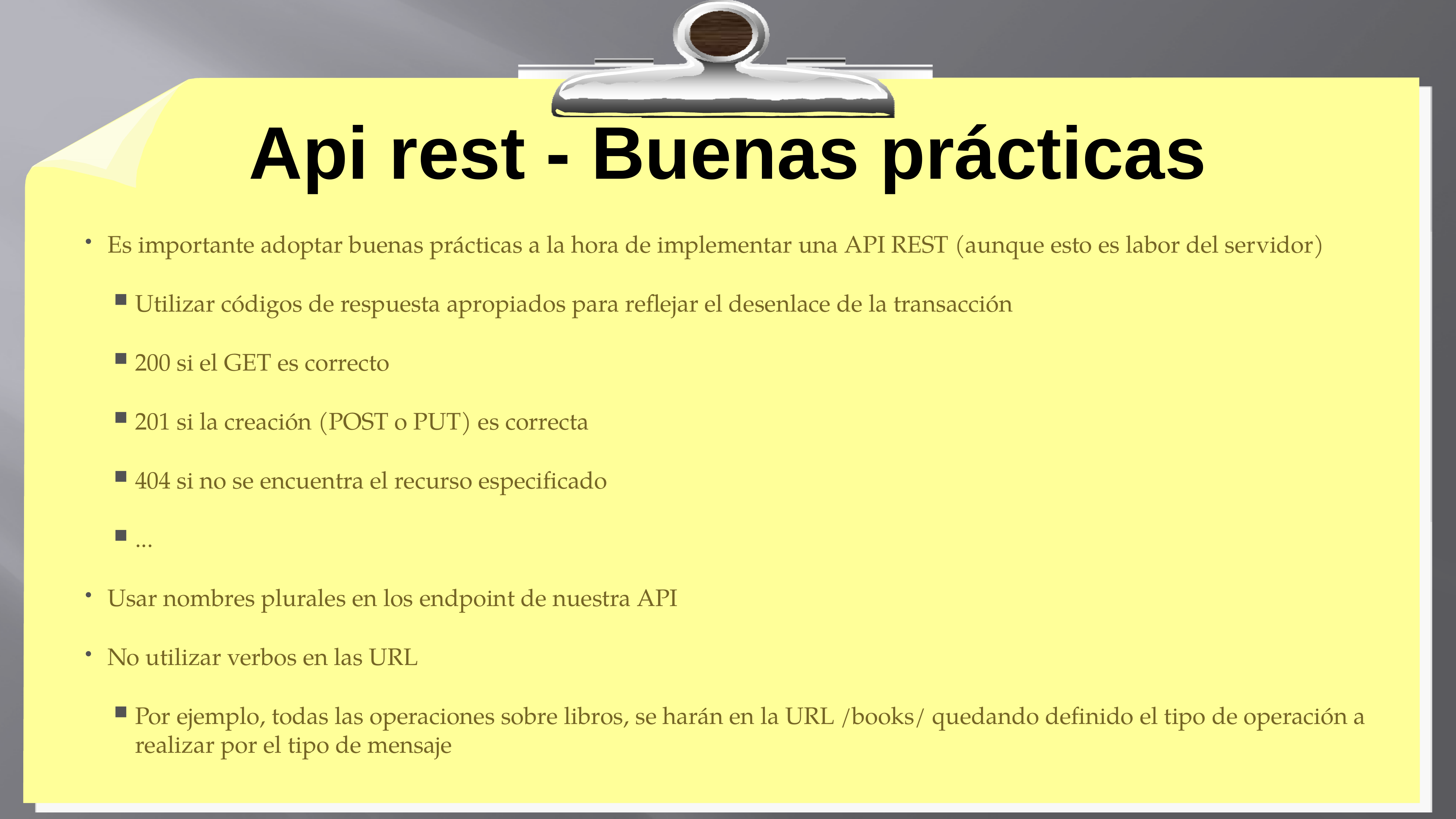

# Api rest - Buenas prácticas
Es importante adoptar buenas prácticas a la hora de implementar una API REST (aunque esto es labor del servidor)
Utilizar códigos de respuesta apropiados para reflejar el desenlace de la transacción
200 si el GET es correcto
201 si la creación (POST o PUT) es correcta
404 si no se encuentra el recurso especificado
...
Usar nombres plurales en los endpoint de nuestra API
No utilizar verbos en las URL
Por ejemplo, todas las operaciones sobre libros, se harán en la URL /books/ quedando definido el tipo de operación a realizar por el tipo de mensaje